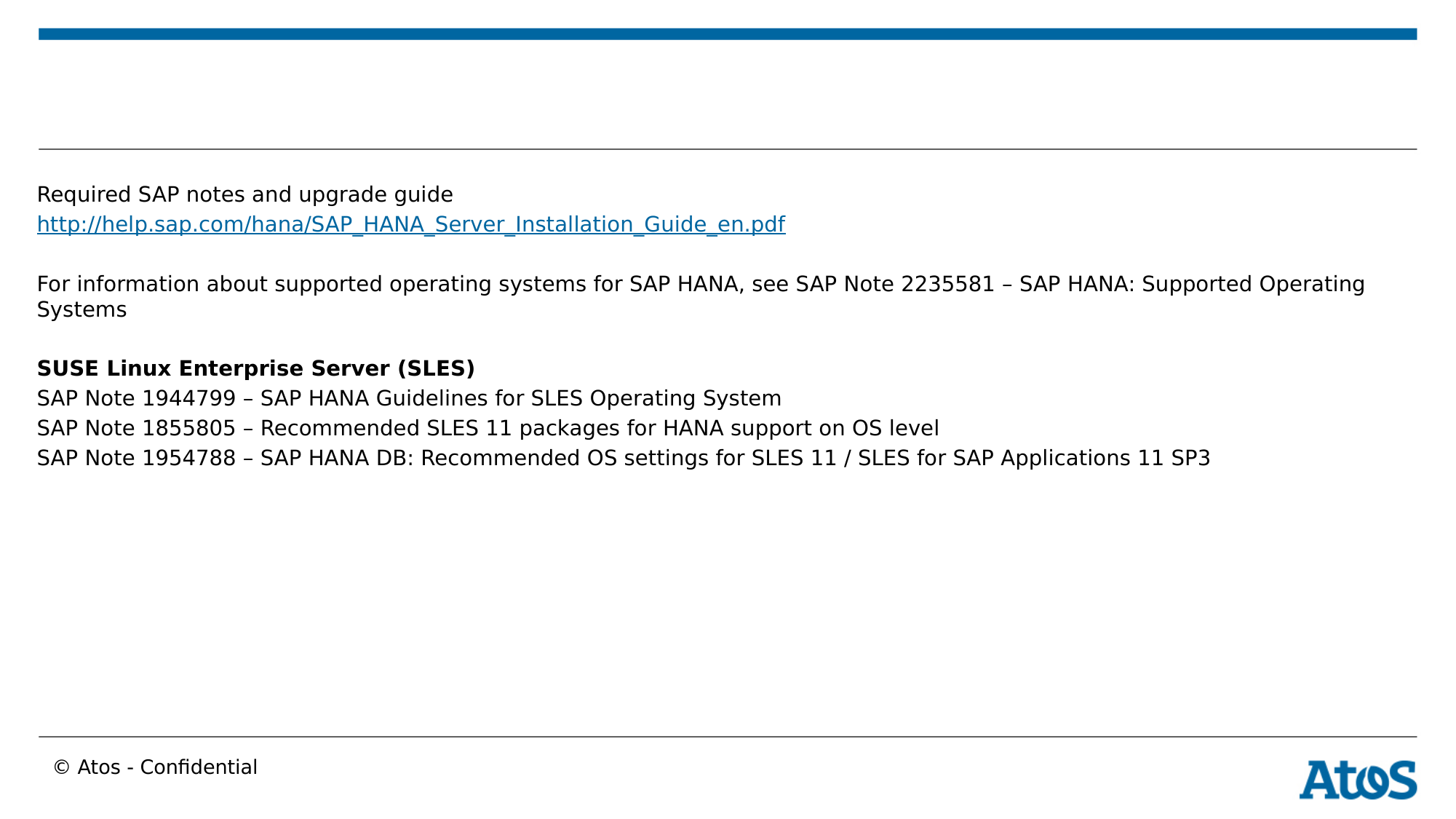

Required SAP notes and upgrade guide
http://help.sap.com/hana/SAP_HANA_Server_Installation_Guide_en.pdf

For information about supported operating systems for SAP HANA, see SAP Note 2235581 – SAP HANA: Supported Operating Systems

SUSE Linux Enterprise Server (SLES)
SAP Note 1944799 – SAP HANA Guidelines for SLES Operating System
SAP Note 1855805 – Recommended SLES 11 packages for HANA support on OS level
SAP Note 1954788 – SAP HANA DB: Recommended OS settings for SLES 11 / SLES for SAP Applications 11 SP3